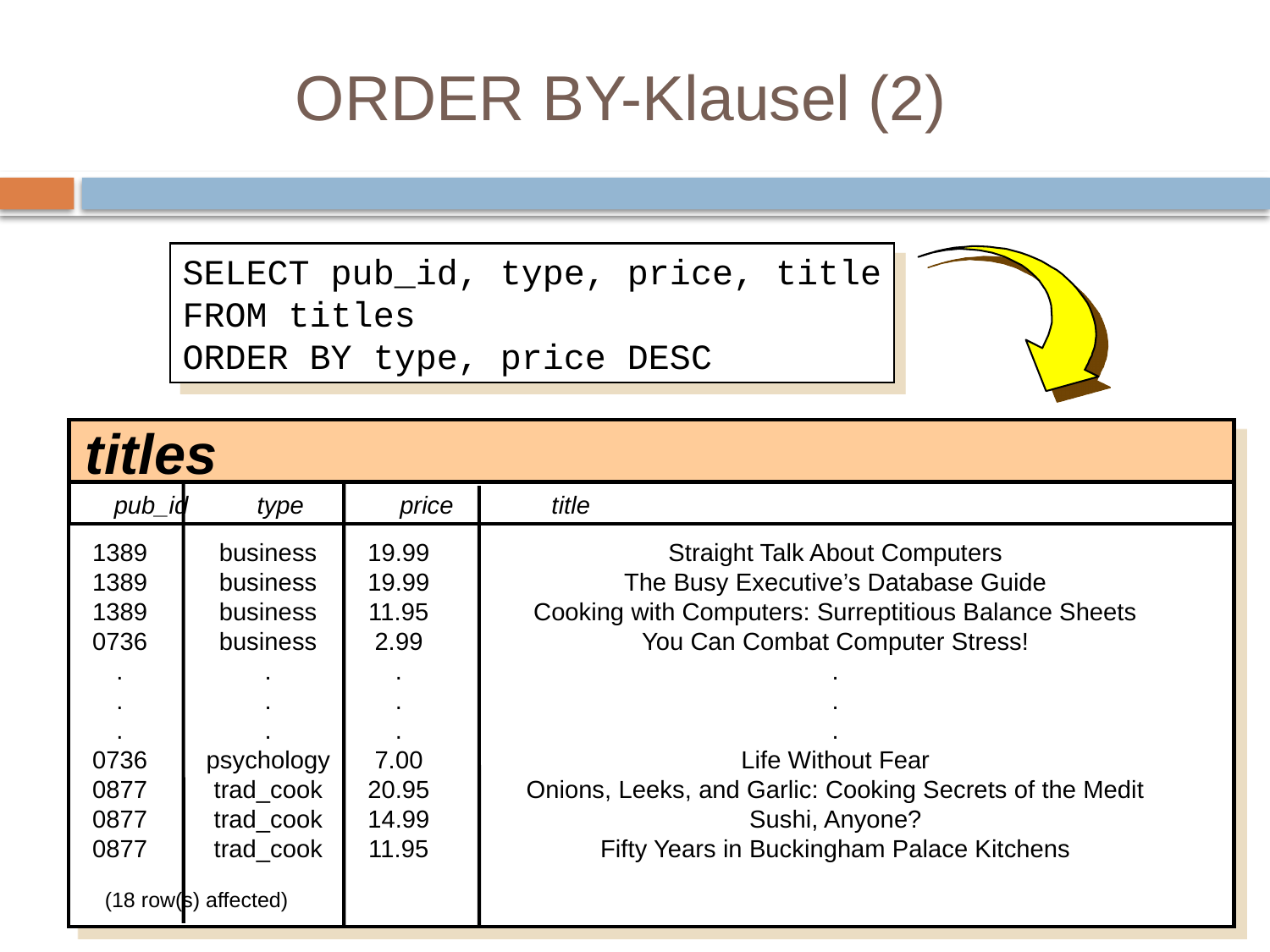

# ORDER BY-Klausel (2)

SELECT pub_id, type, price, title
FROM titles
ORDER BY type, price DESC

titles

pub_id	type	price	title

1389
1389
1389
0736
.
.
.
0736
0877
0877
0877
business
business
business
business
.
.
.
psychology
trad_cook
trad_cook
trad_cook
19.99
19.99
11.95
2.99
.
.
.
7.00
20.95
14.99
11.95
Straight Talk About Computers
The Busy Executive’s Database Guide
Cooking with Computers: Surreptitious Balance Sheets
You Can Combat Computer Stress!
.
.
.
Life Without Fear
Onions, Leeks, and Garlic: Cooking Secrets of the Medit
Sushi, Anyone?
Fifty Years in Buckingham Palace Kitchens
(18 row(s) affected)